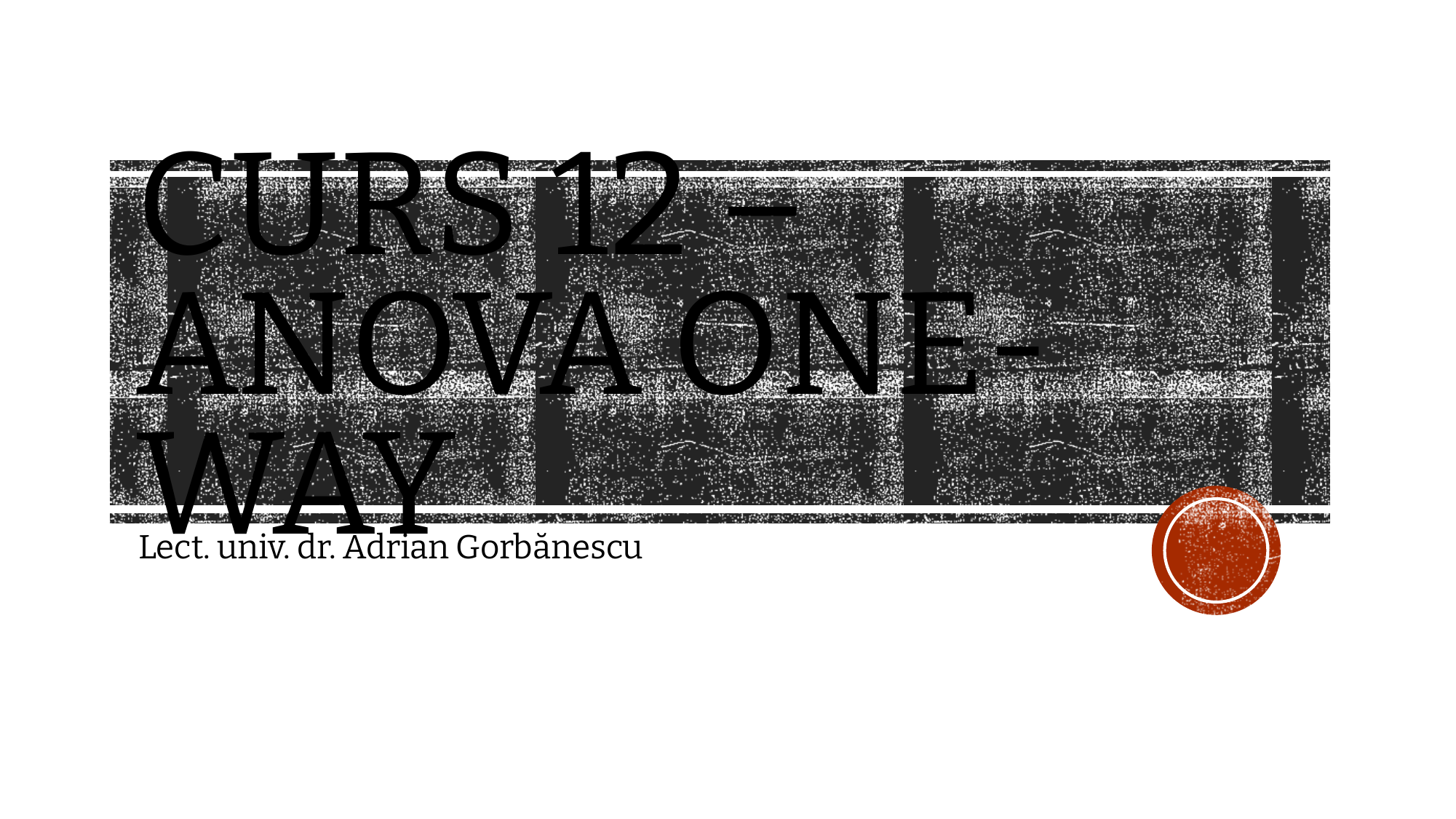

# Curs 12 – anova one-way
Lect. univ. dr. Adrian Gorbănescu